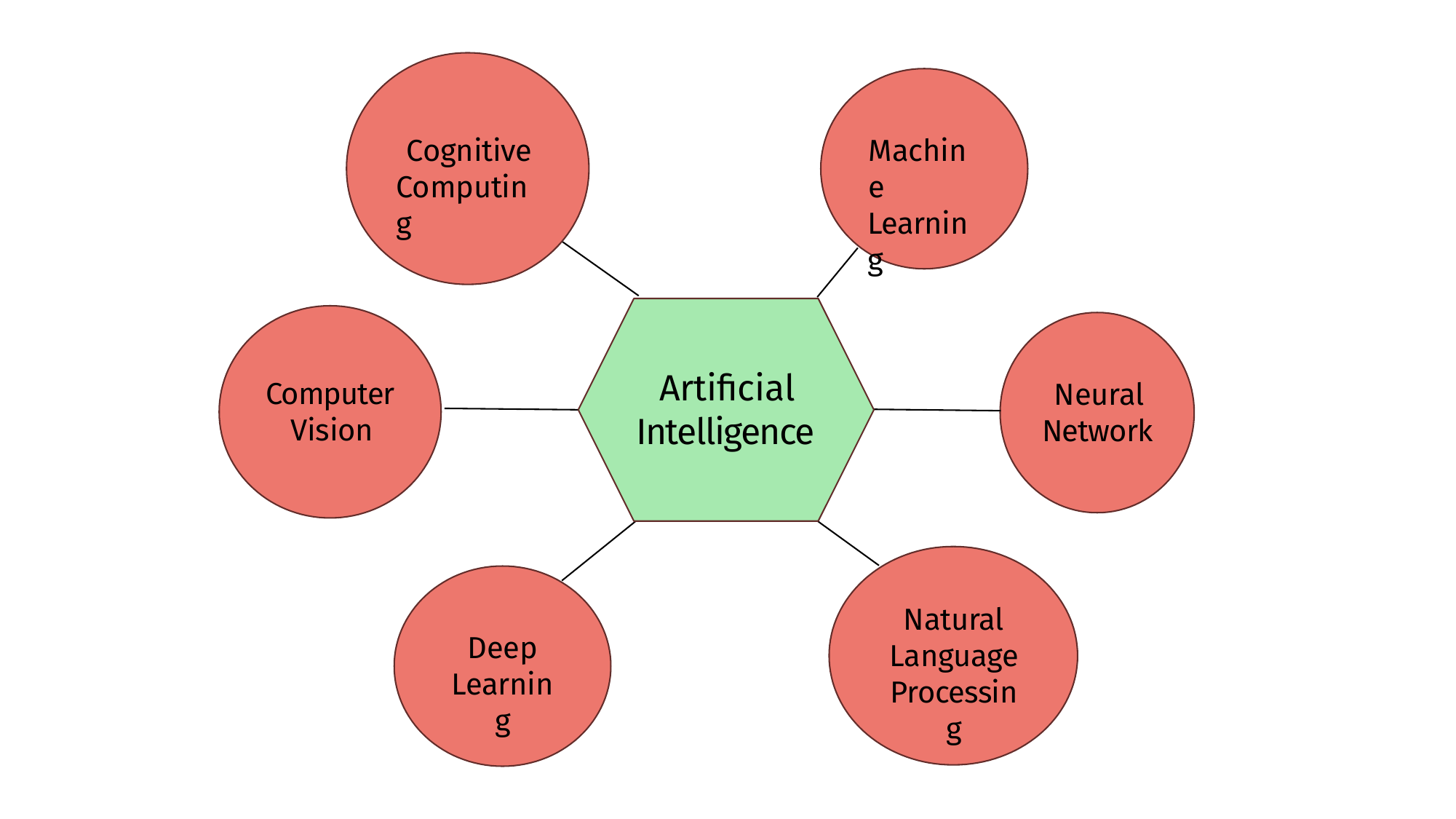

# Cognitive
Computing
Machine
Learning

Artificial Intelligence
Computer Vision
Neural Network

Natural Language Processing
Deep
Learning